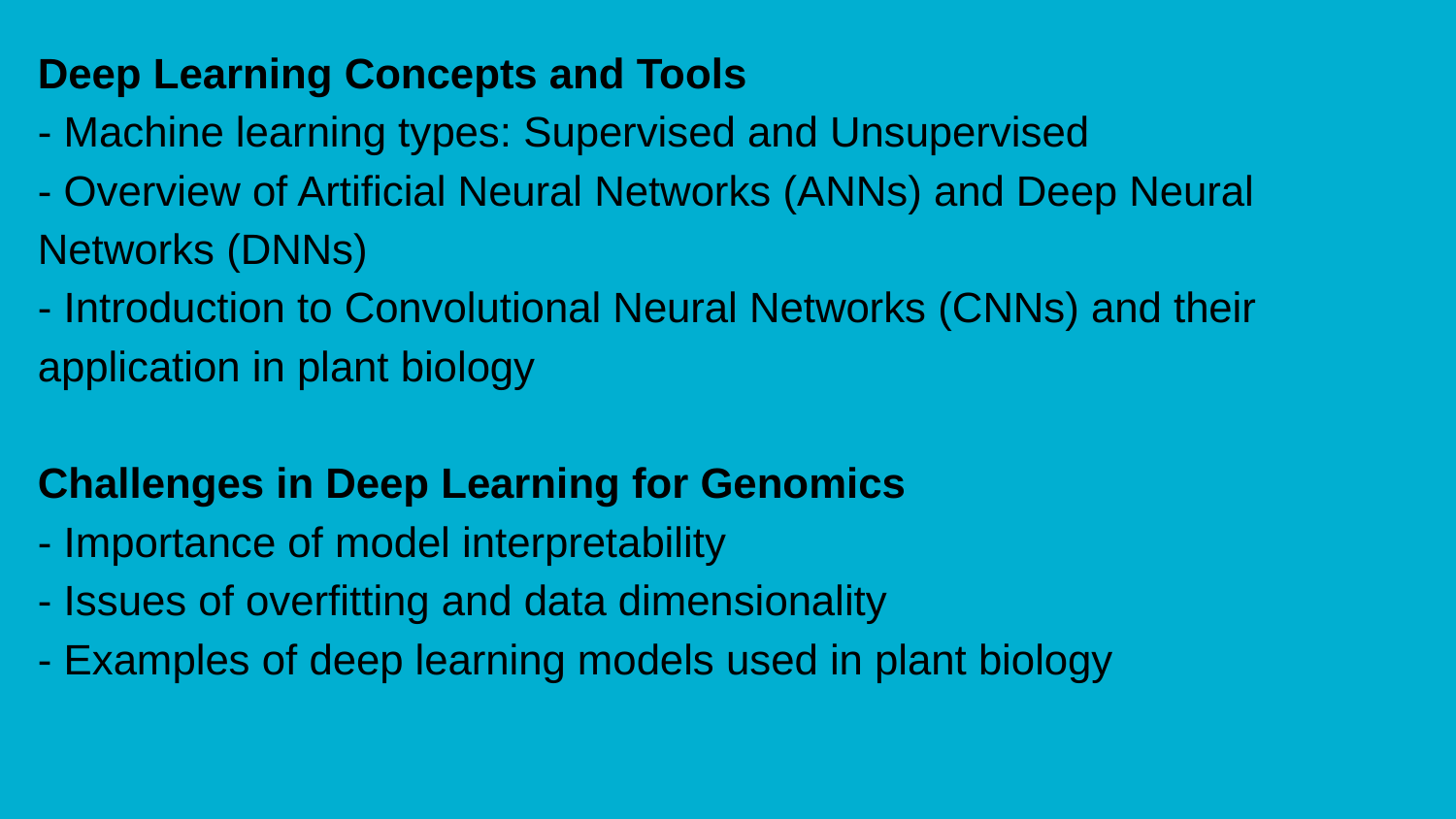

Deep Learning Concepts and Tools
- Machine learning types: Supervised and Unsupervised
- Overview of Artificial Neural Networks (ANNs) and Deep Neural Networks (DNNs)
- Introduction to Convolutional Neural Networks (CNNs) and their application in plant biology

Challenges in Deep Learning for Genomics
- Importance of model interpretability
- Issues of overfitting and data dimensionality
- Examples of deep learning models used in plant biology